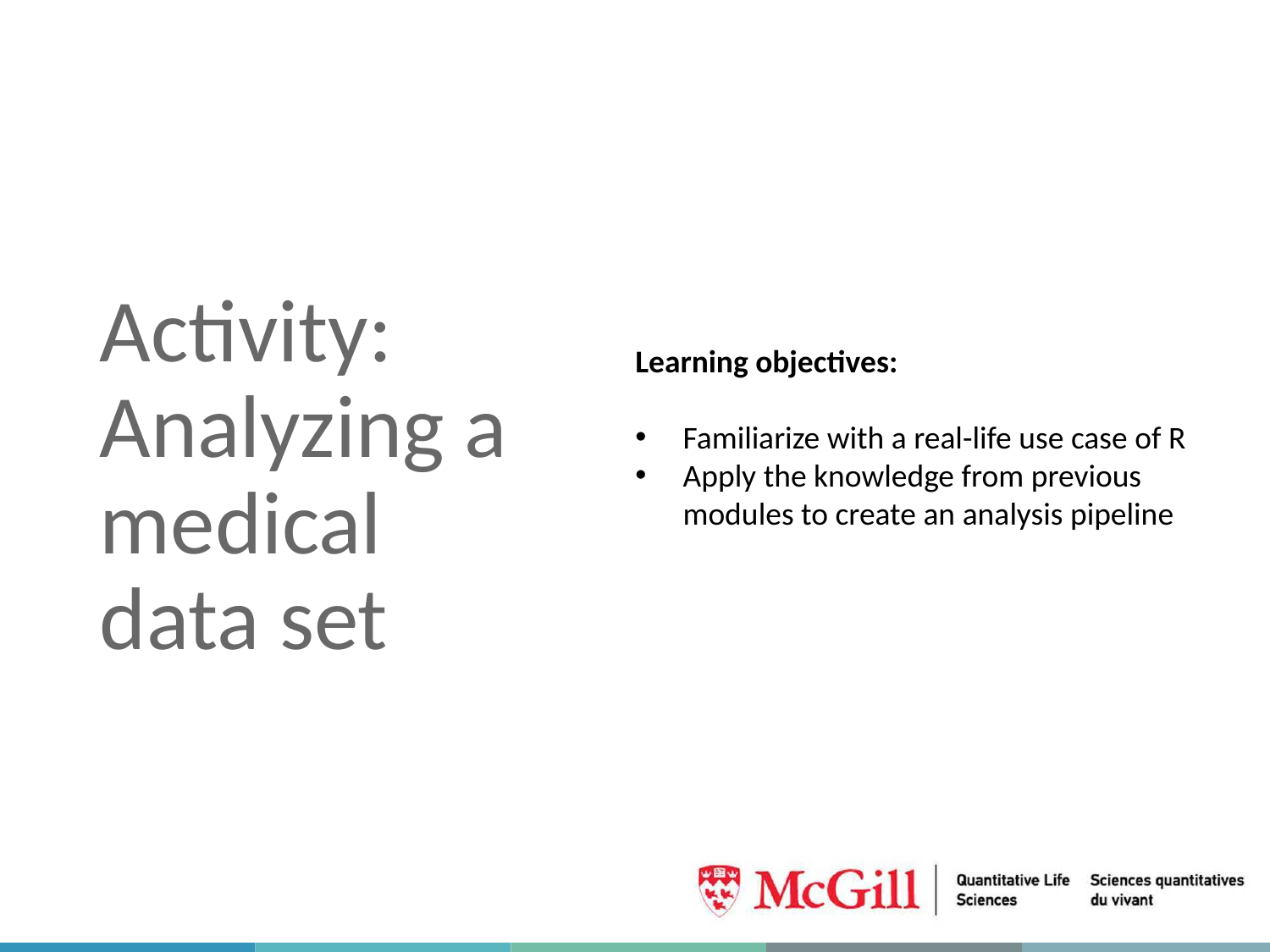

# Activity: Analyzing a medical data set
Learning objectives:

Familiarize with a real-life use case of R
Apply the knowledge from previous modules to create an analysis pipeline